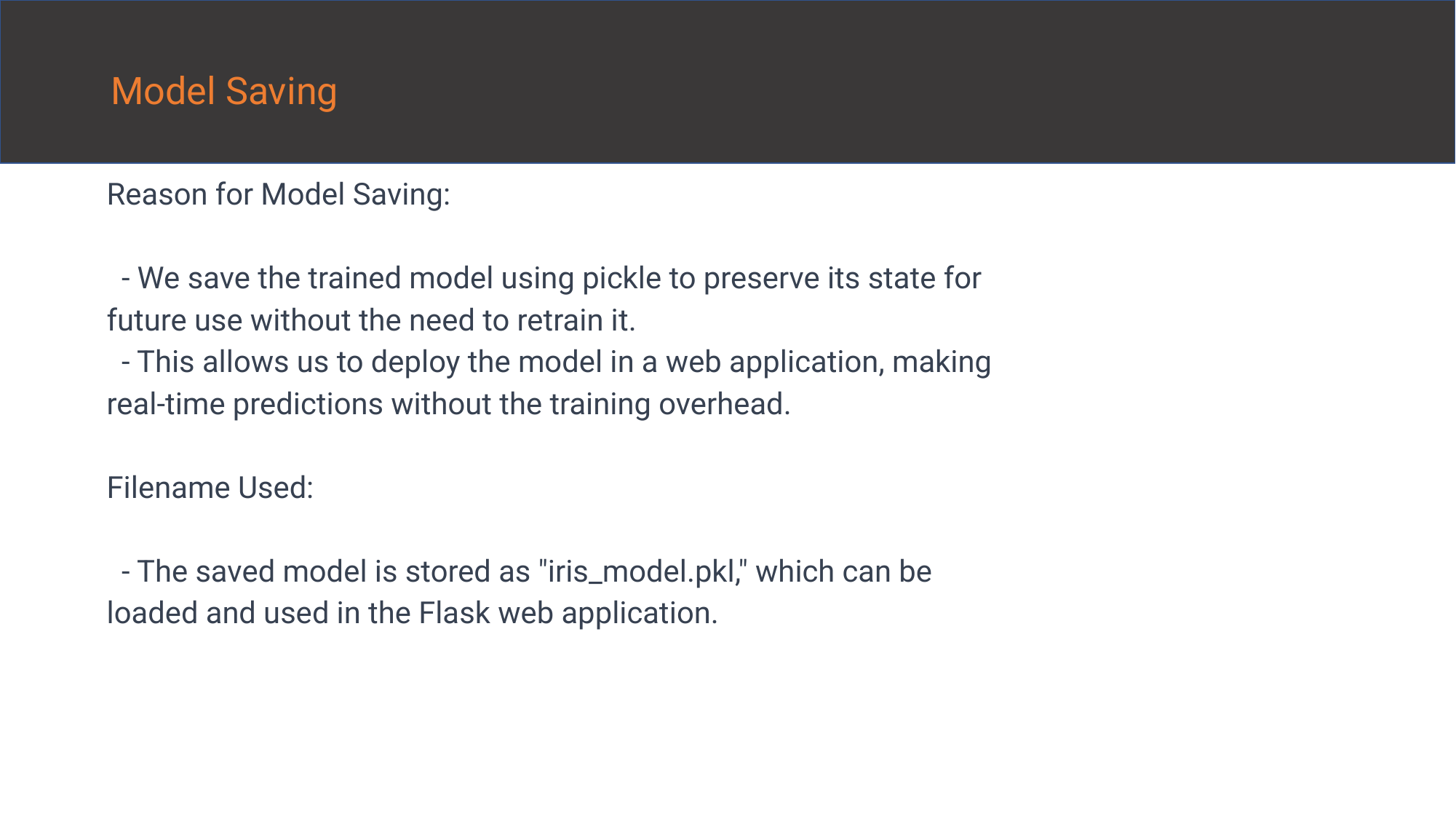

# Model Saving
Reason for Model Saving:

  - We save the trained model using pickle to preserve its state for future use without the need to retrain it.
  - This allows us to deploy the model in a web application, making real-time predictions without the training overhead.

Filename Used:

  - The saved model is stored as "iris_model.pkl," which can be loaded and used in the Flask web application.